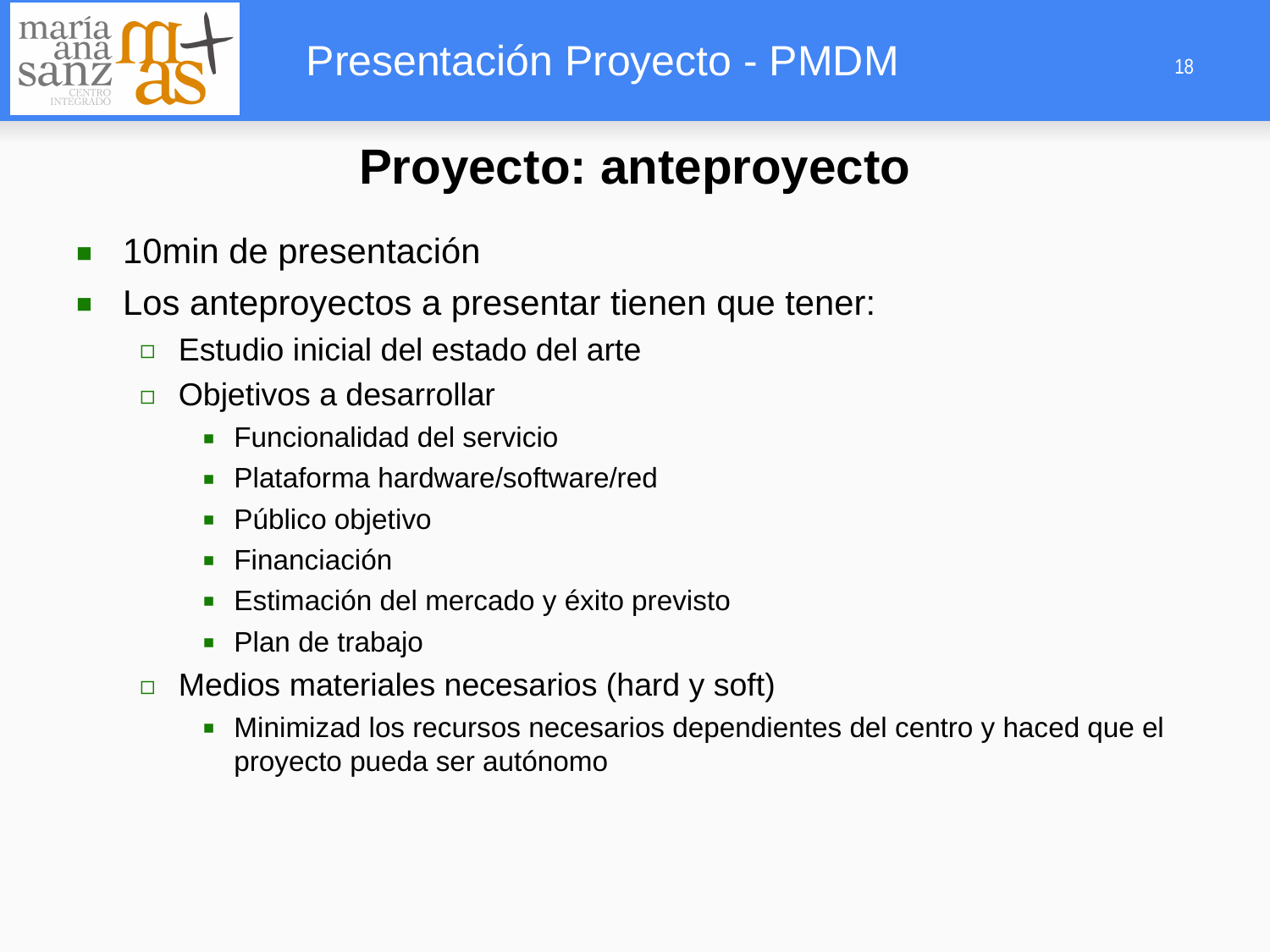

18
Proyecto: anteproyecto
10min de presentación
Los anteproyectos a presentar tienen que tener:
Estudio inicial del estado del arte
Objetivos a desarrollar
Funcionalidad del servicio
Plataforma hardware/software/red
Público objetivo
Financiación
Estimación del mercado y éxito previsto
Plan de trabajo
Medios materiales necesarios (hard y soft)
Minimizad los recursos necesarios dependientes del centro y haced que el proyecto pueda ser autónomo